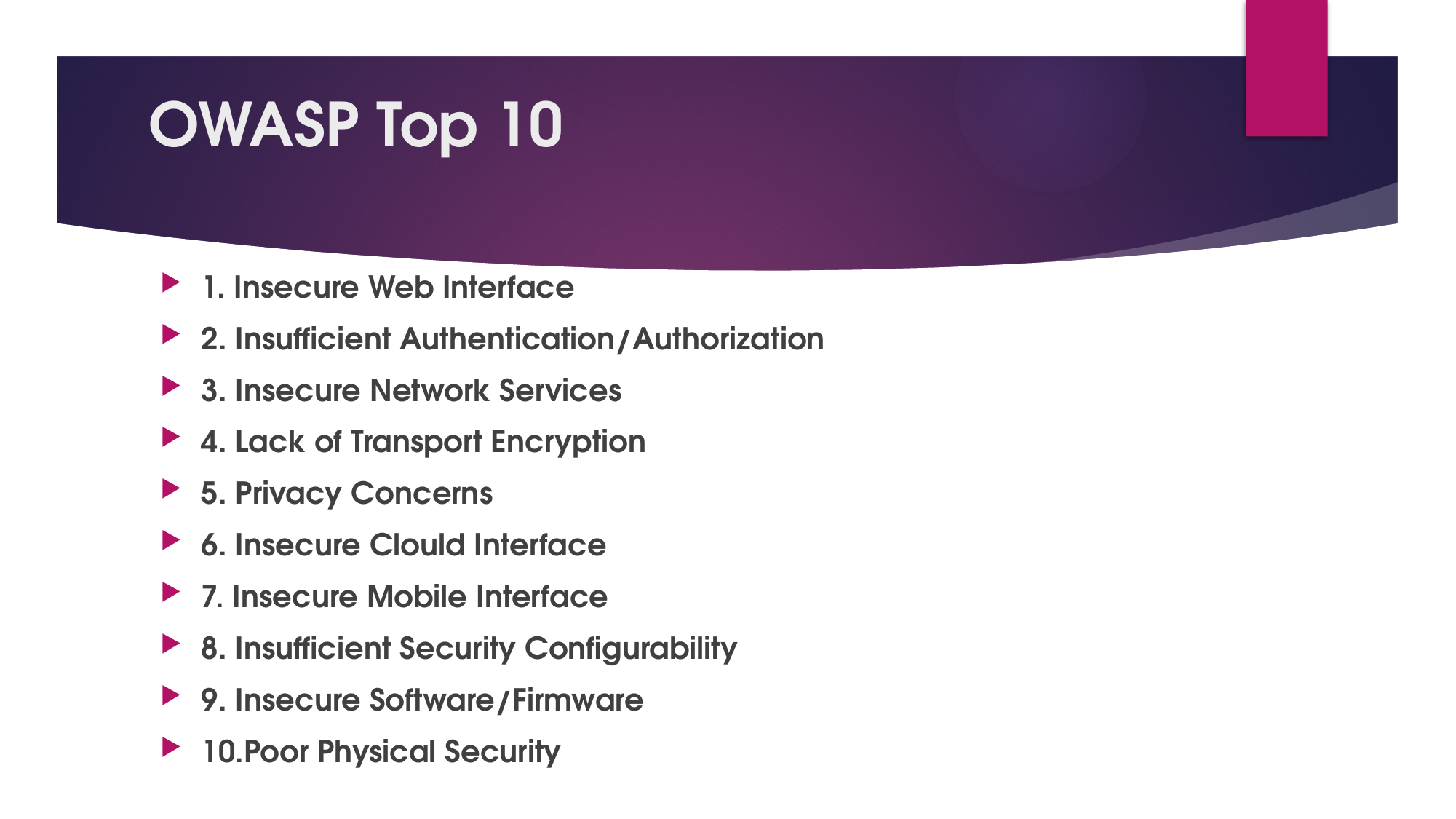

# OWASP Top 10
1. Insecure Web Interface
2. Insufficient Authentication/Authorization
3. Insecure Network Services
4. Lack of Transport Encryption
5. Privacy Concerns
6. Insecure Clould Interface
7. Insecure Mobile Interface
8. Insufficient Security Configurability
9. Insecure Software/Firmware
10.Poor Physical Security